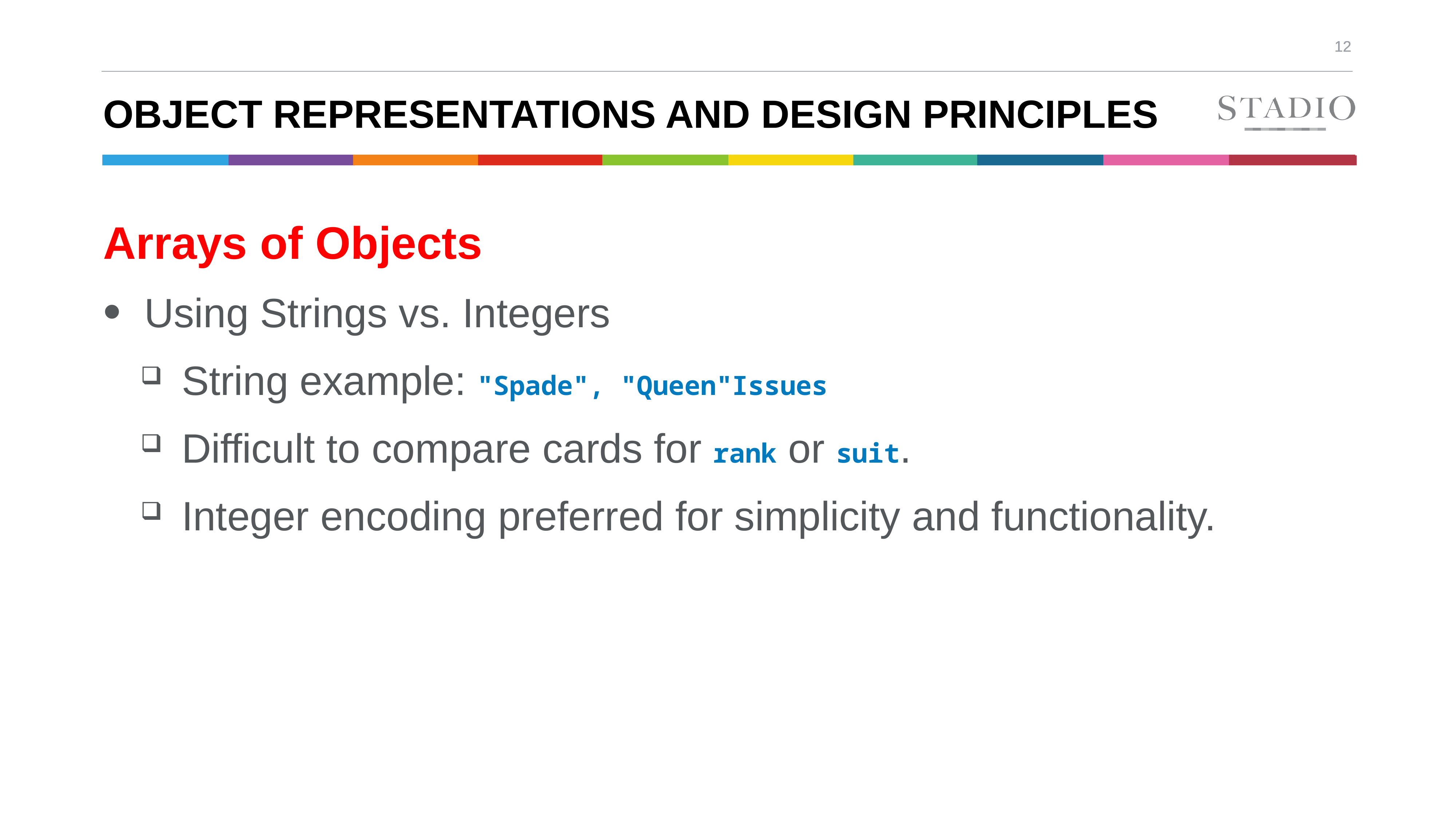

# Object Representations and Design Principles

Arrays of Objects
Using Strings vs. Integers
String example: "Spade", "Queen"Issues
Difficult to compare cards for rank or suit.
Integer encoding preferred for simplicity and functionality.